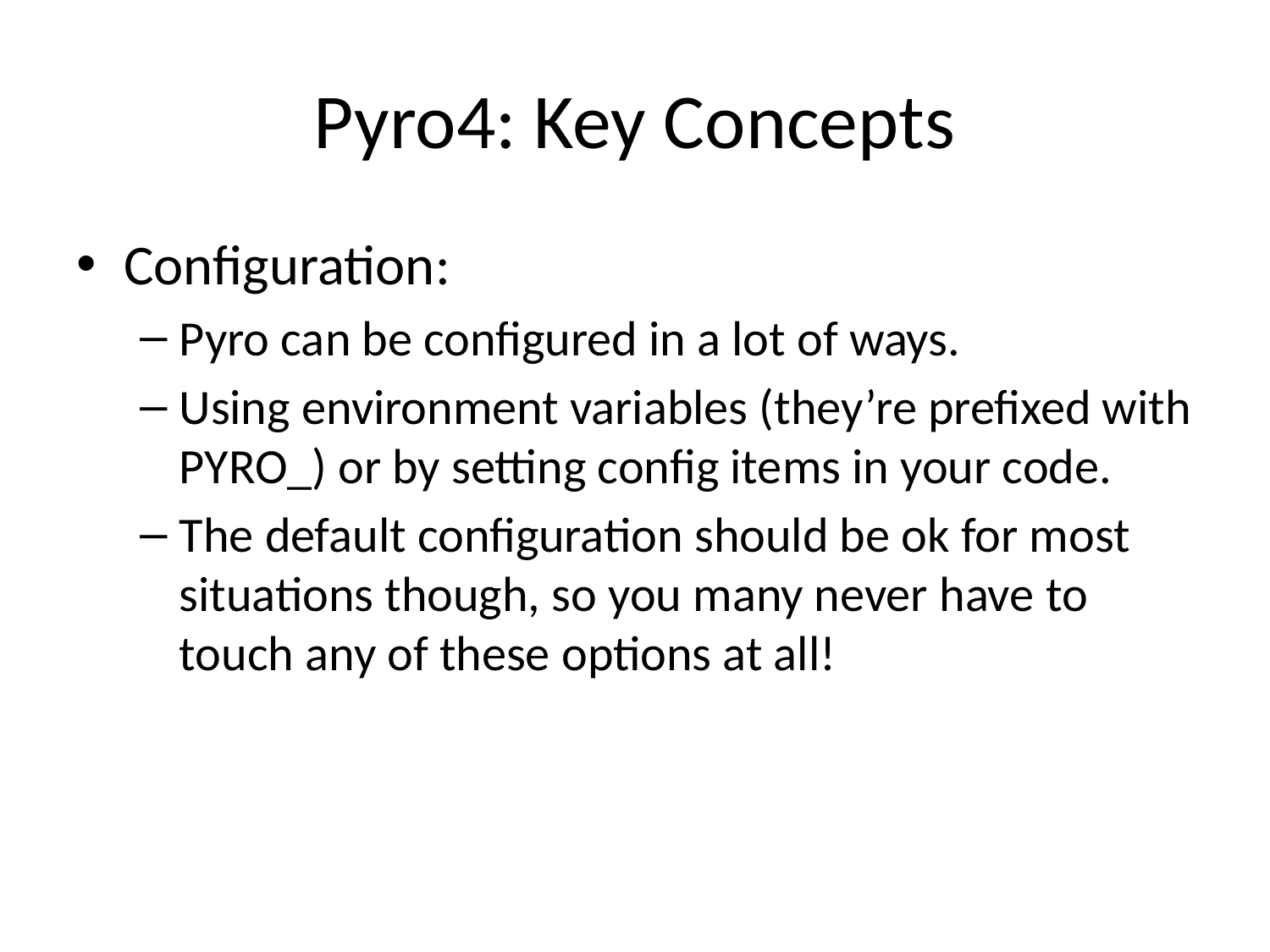

# Pyro4: Key Concepts
Configuration:
Pyro can be configured in a lot of ways.
Using environment variables (they’re prefixed with PYRO_) or by setting config items in your code.
The default configuration should be ok for most situations though, so you many never have to touch any of these options at all!